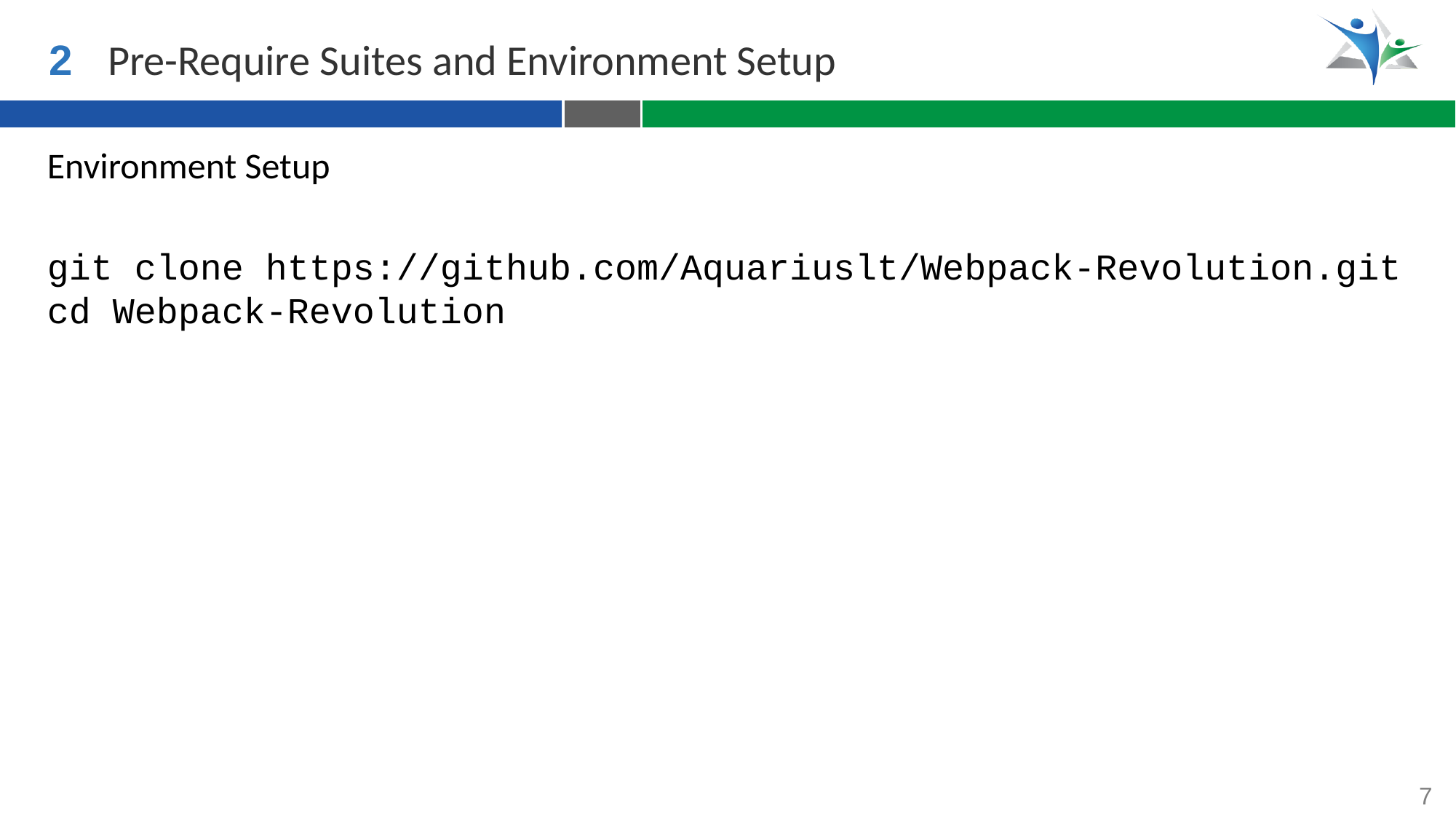

2
Pre-Require Suites and Environment Setup

Environment Setup

git clone https://github.com/Aquariuslt/Webpack-Revolution.git cd Webpack-Revolution